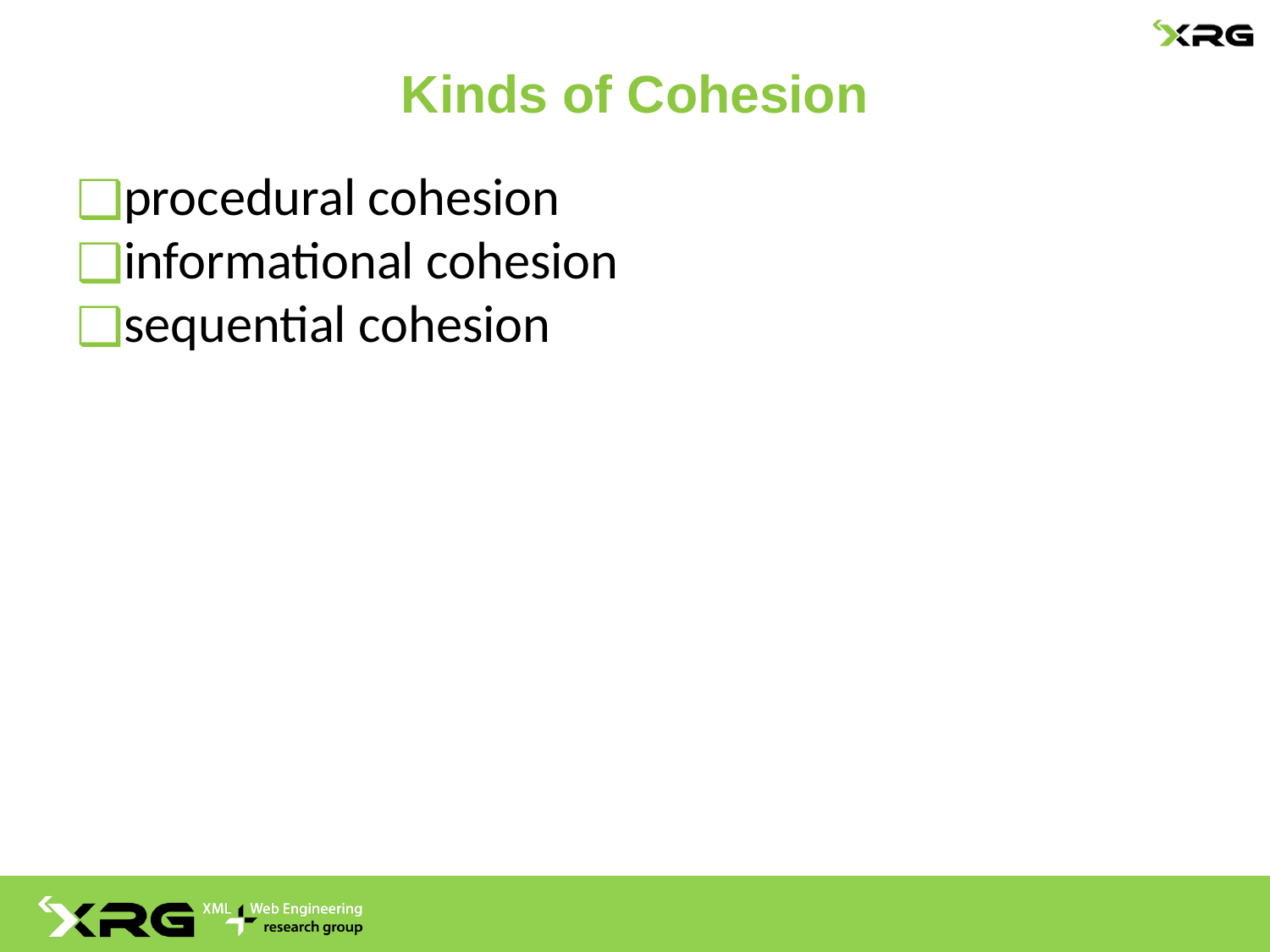

# Kinds of Cohesion
procedural cohesion
informational cohesion
sequential cohesion